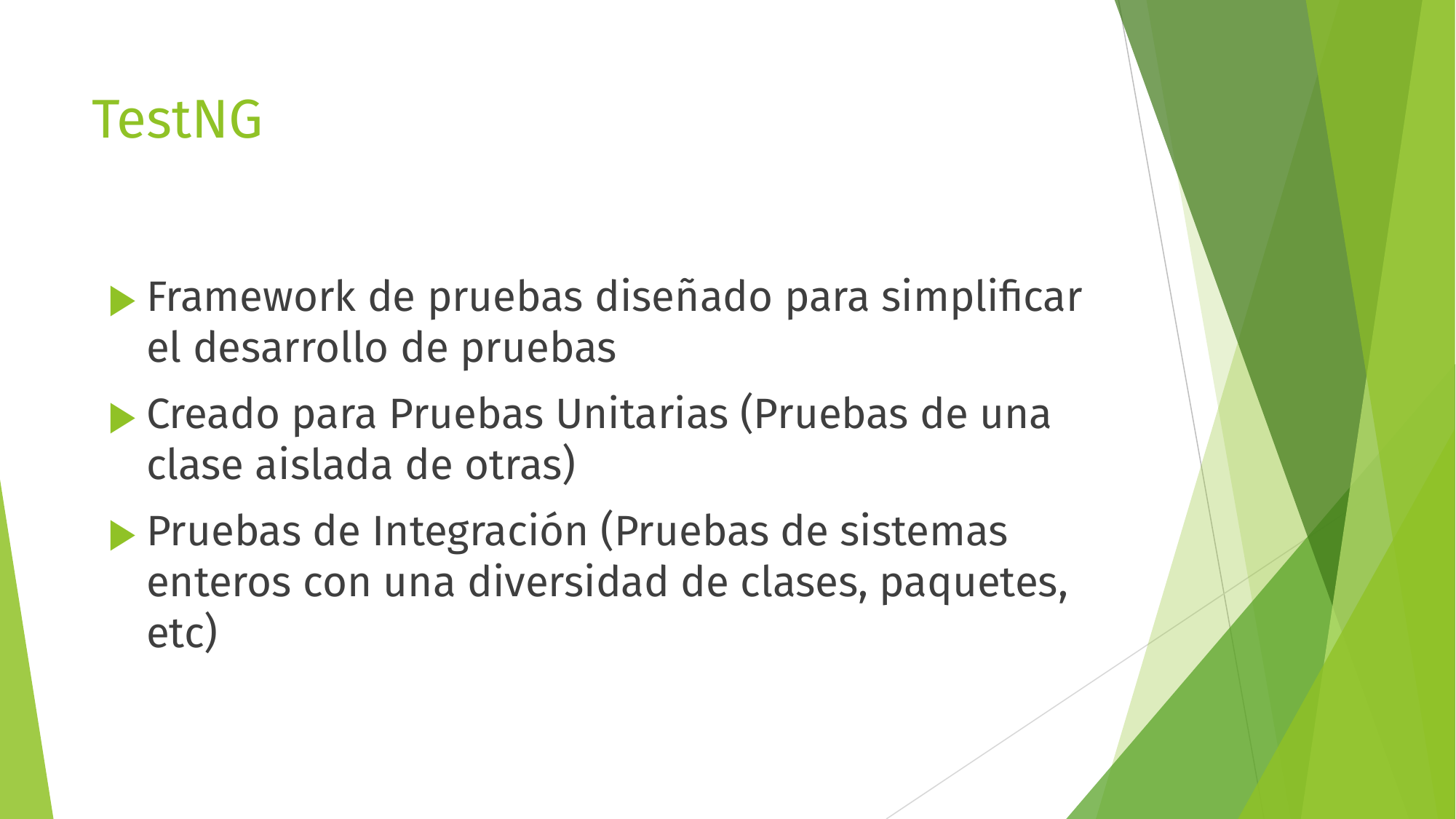

# TestNG
Framework de pruebas diseñado para simplificar el desarrollo de pruebas
Creado para Pruebas Unitarias (Pruebas de una clase aislada de otras)
Pruebas de Integración (Pruebas de sistemas enteros con una diversidad de clases, paquetes, etc)